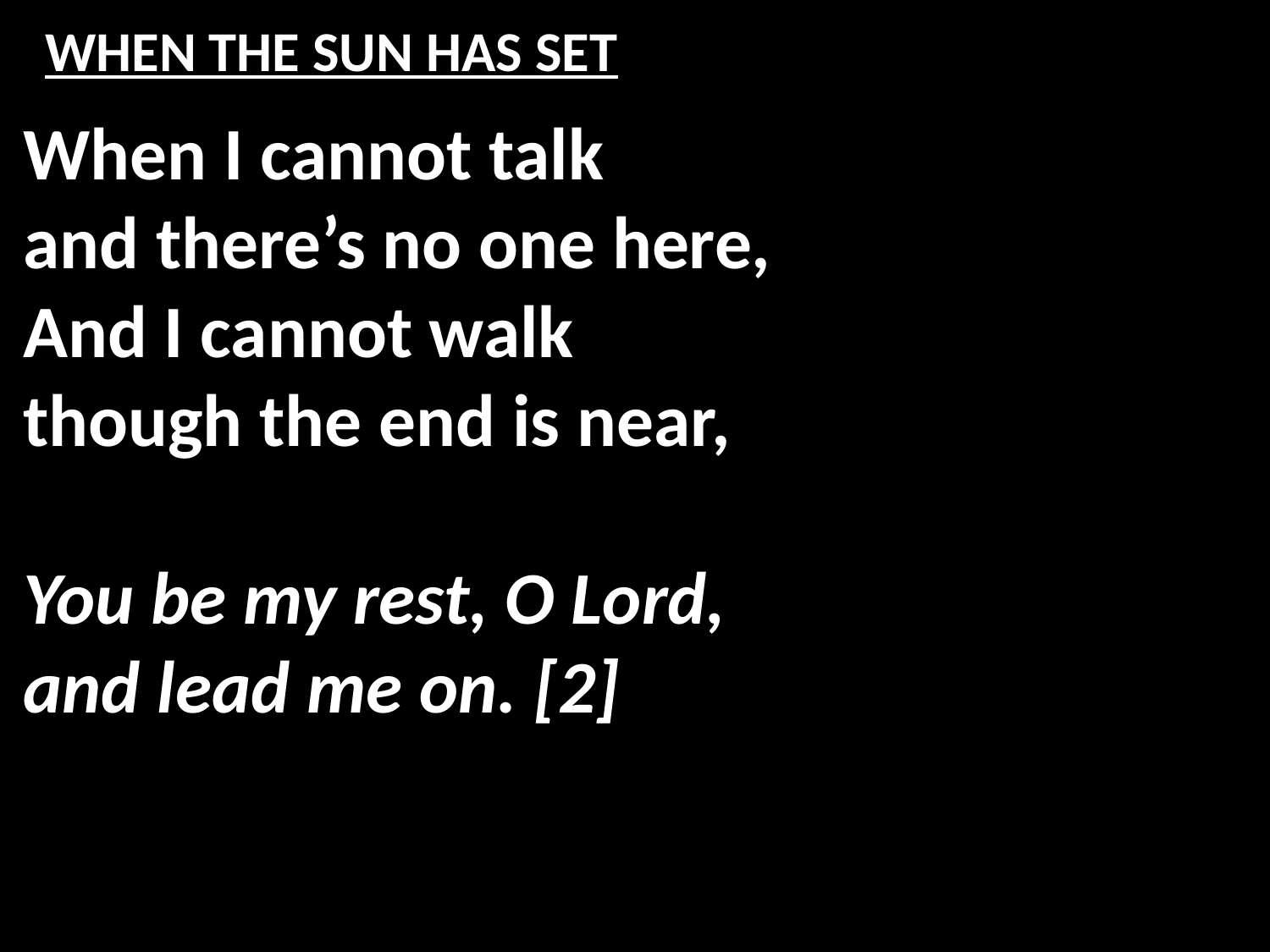

# WHEN THE SUN HAS SET
When I cannot talk
and there’s no one here,
And I cannot walk
though the end is near,

You be my rest, O Lord,
and lead me on. [2]